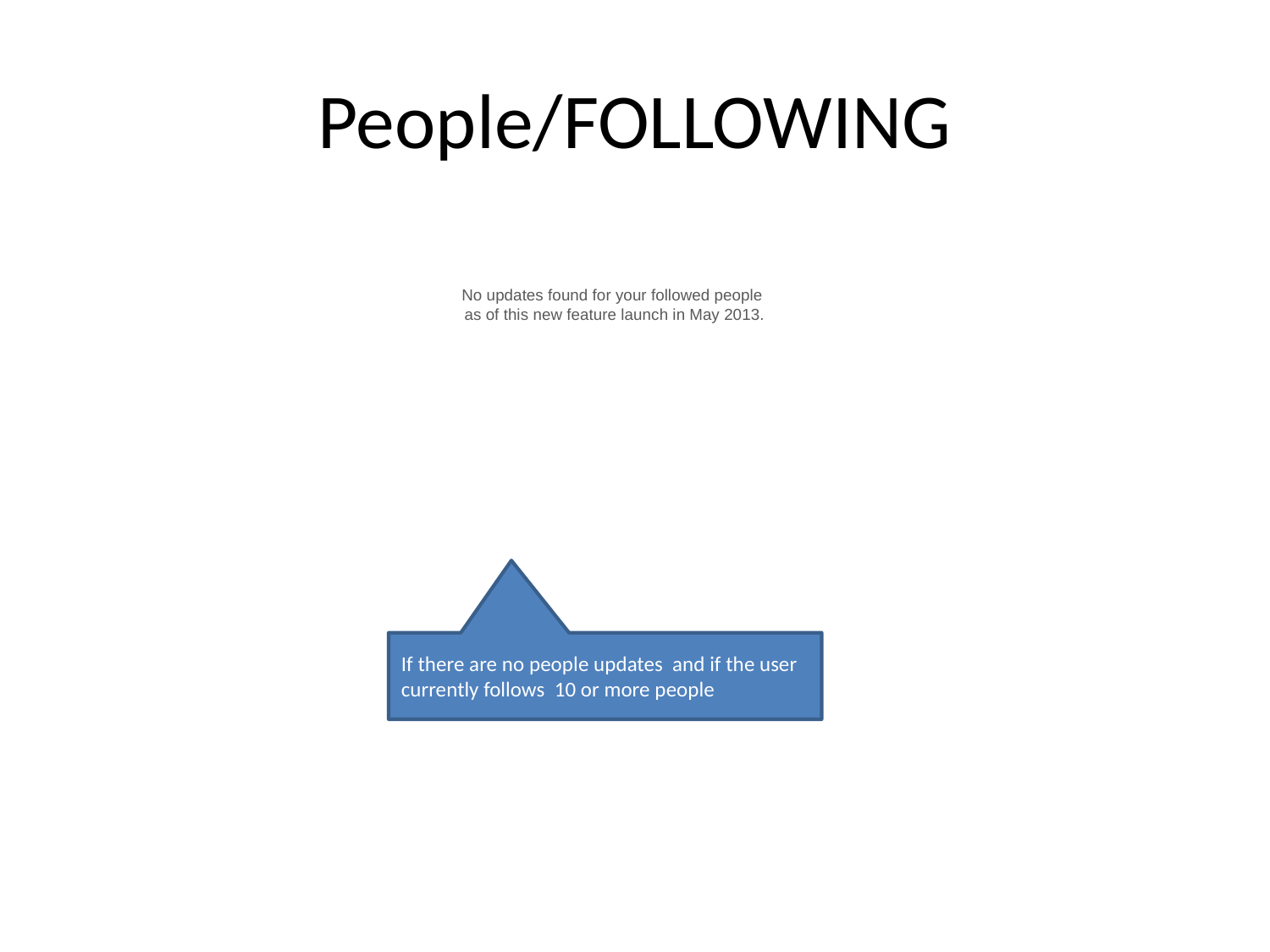

# People/FOLLOWING
No updates found for your followed people
as of this new feature launch in May 2013.
If there are no people updates  and if the user currently follows  10 or more people